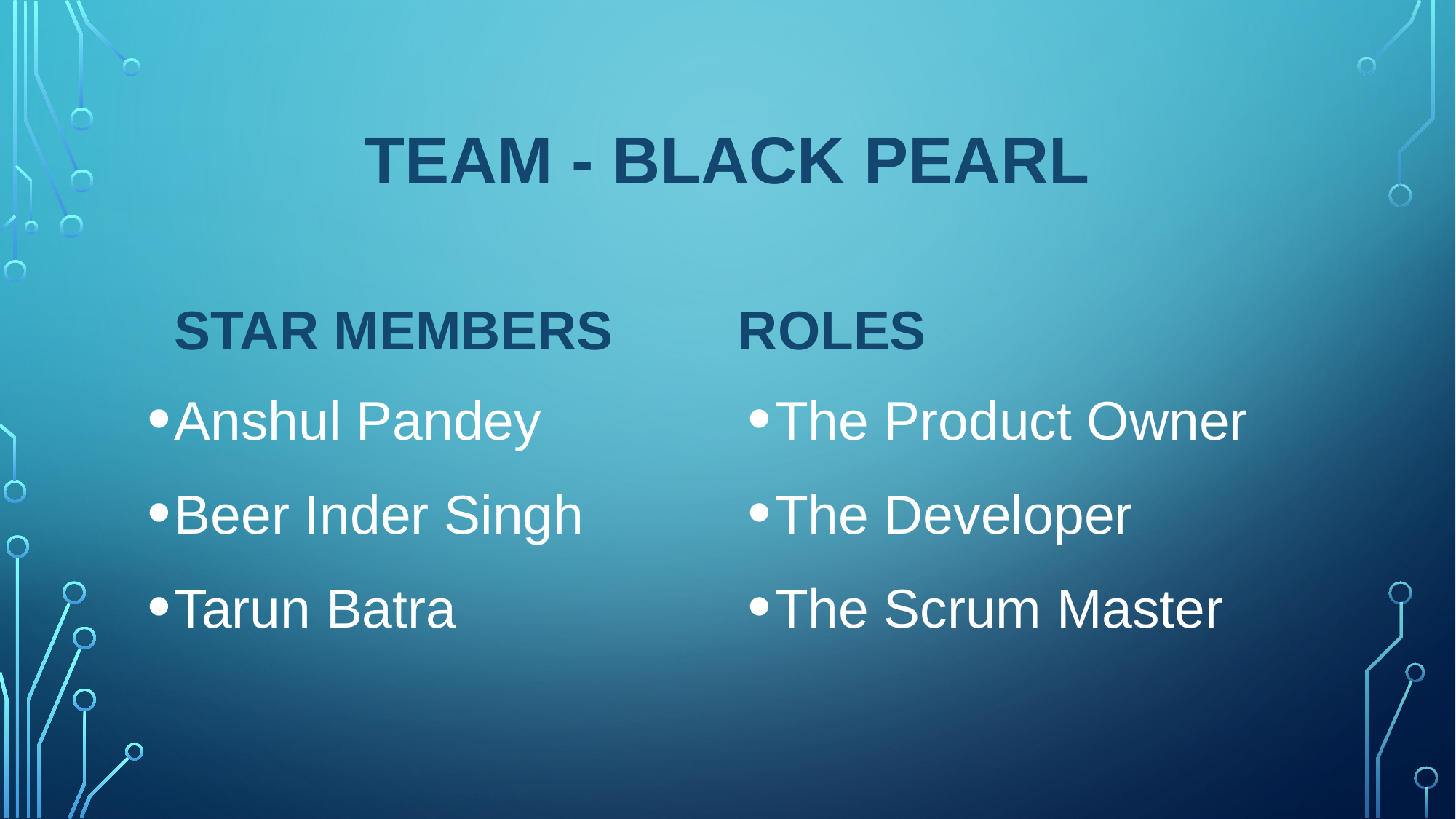

# Team - Black Pearl
Roles
Star Members
Anshul Pandey
Beer Inder Singh
Tarun Batra
The Product Owner
The Developer
The Scrum Master